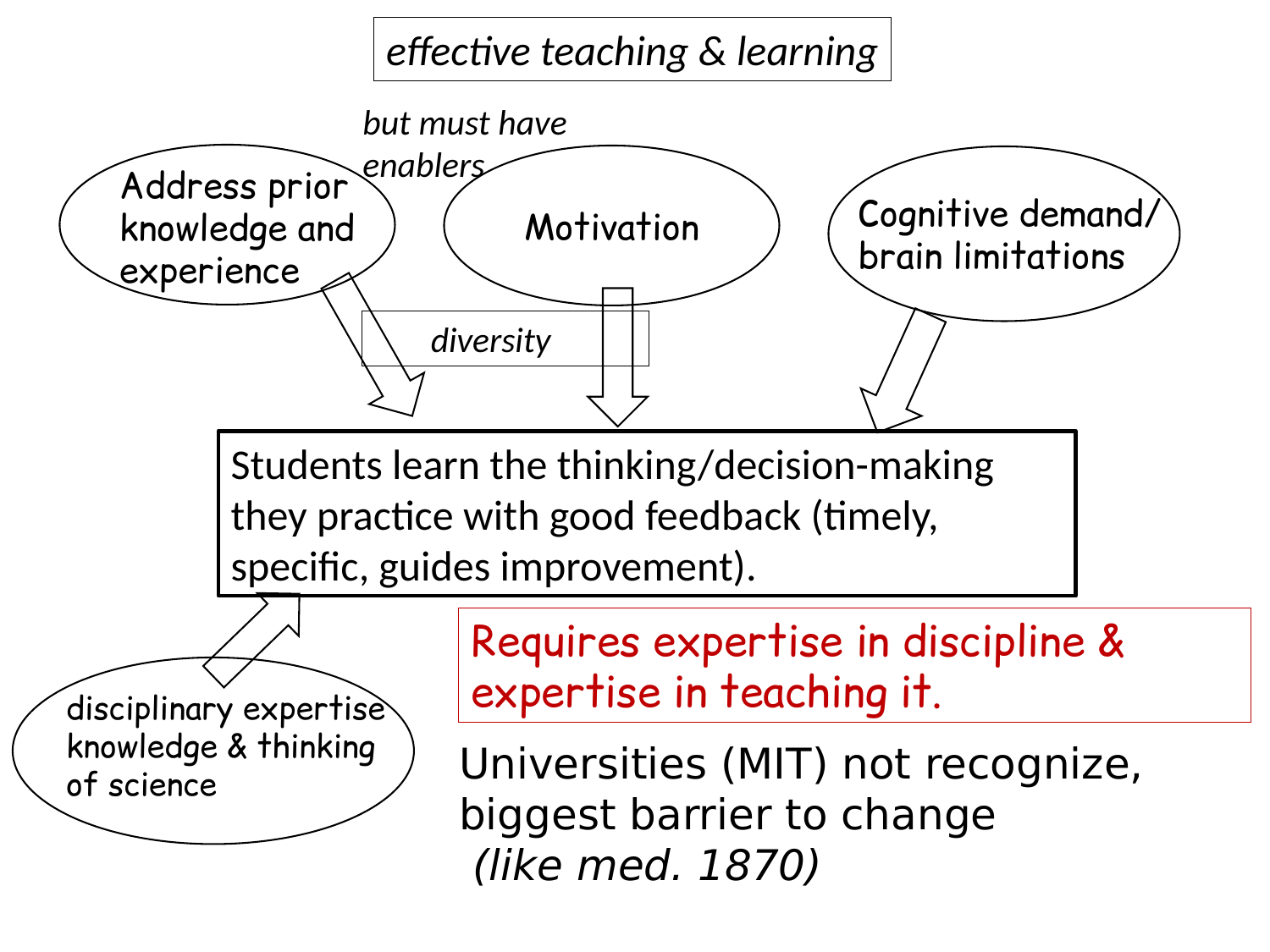

effective teaching & learning
but must have
enablers

Address prior knowledge and experience

Motivation

Cognitive demand/
brain limitations

       diversity
Students learn the thinking/decision-making they practice with good feedback (timely, specific, guides improvement).

disciplinary expertise
knowledge & thinking
of science
Requires expertise in discipline & expertise in teaching it.
Universities (MIT) not recognize,
biggest barrier to change
 (like med. 1870)